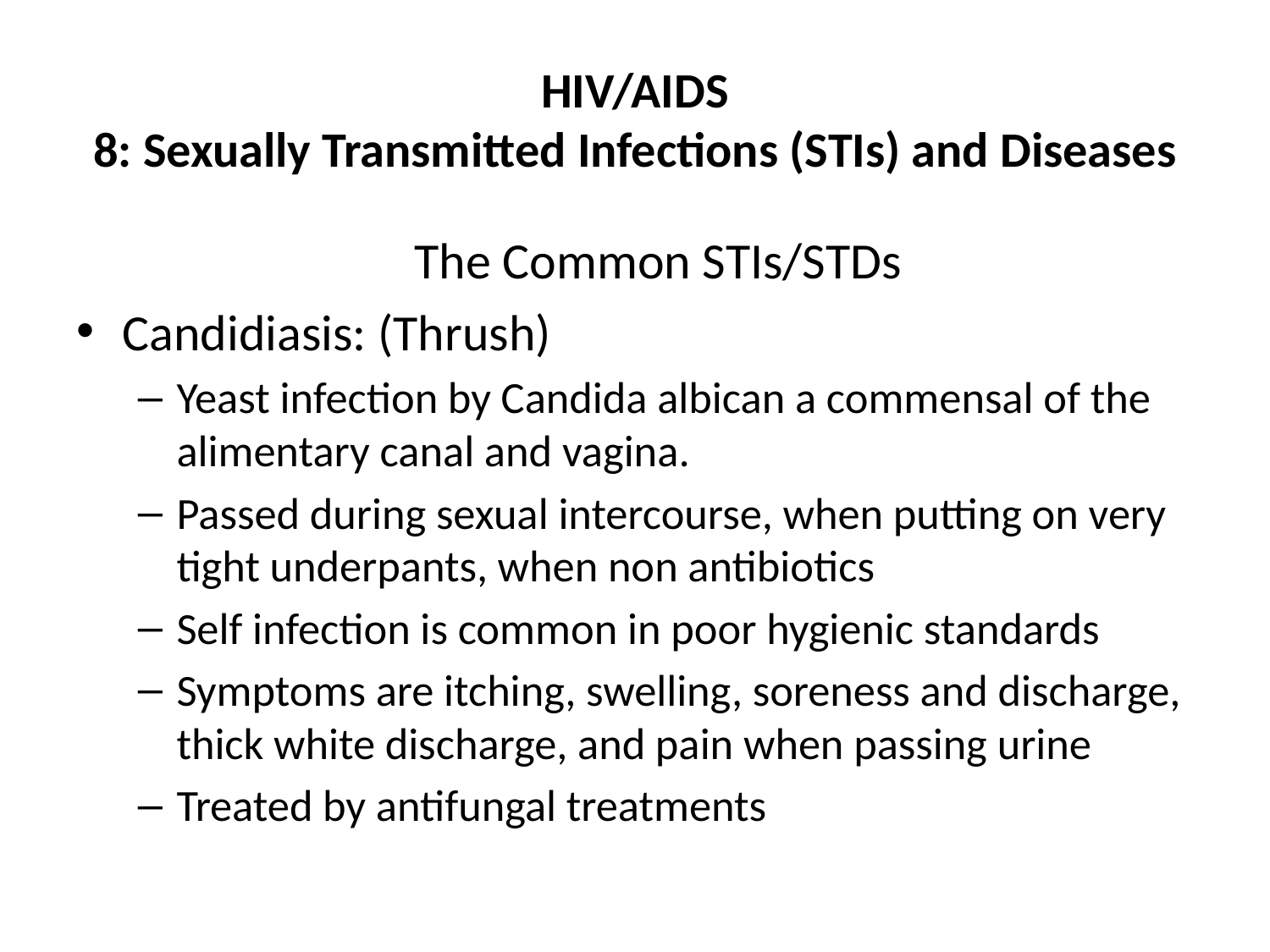

# HIV/AIDS 8: Sexually Transmitted Infections (STIs) and Diseases
	The Common STIs/STDs
Candidiasis: (Thrush)
Yeast infection by Candida albican a commensal of the alimentary canal and vagina.
Passed during sexual intercourse, when putting on very tight underpants, when non antibiotics
Self infection is common in poor hygienic standards
Symptoms are itching, swelling, soreness and discharge, thick white discharge, and pain when passing urine
Treated by antifungal treatments